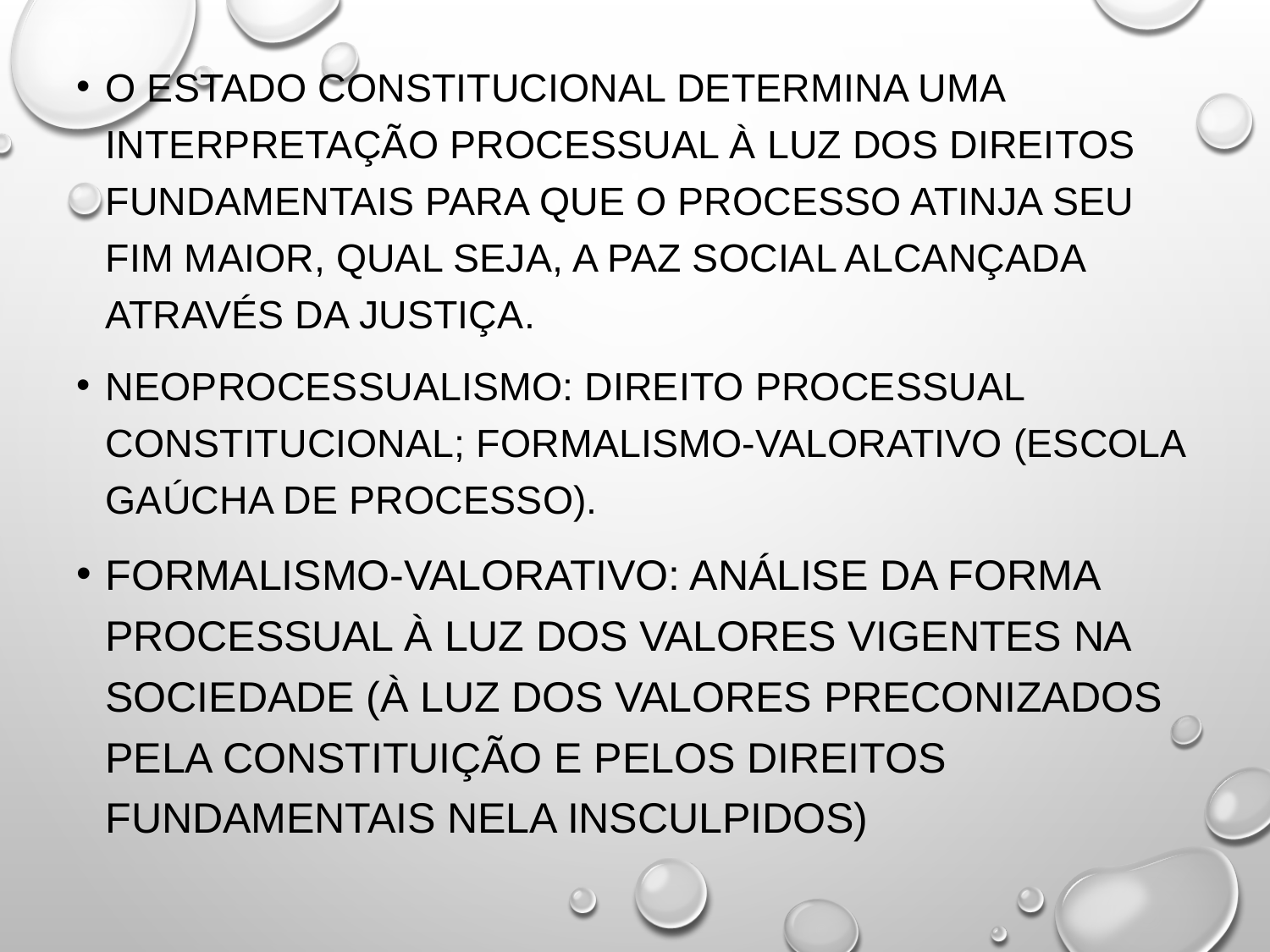

O Estado Constitucional determina uma interpretação processual à luz dos direitos fundamentais para que o processo atinja seu fim maior, qual seja, a paz social alcançada através da justiça.
Neoprocessualismo: direito processual constitucional; FORMALISMO-VALORATIVO (escola gaúcha de processo).
Formalismo-valorativo: análise da forma processual à luz dos valores vigentes na sociedade (à luz dos valores preconizados pela Constituição e pelos direitos fundamentais nela insculpidos)

#